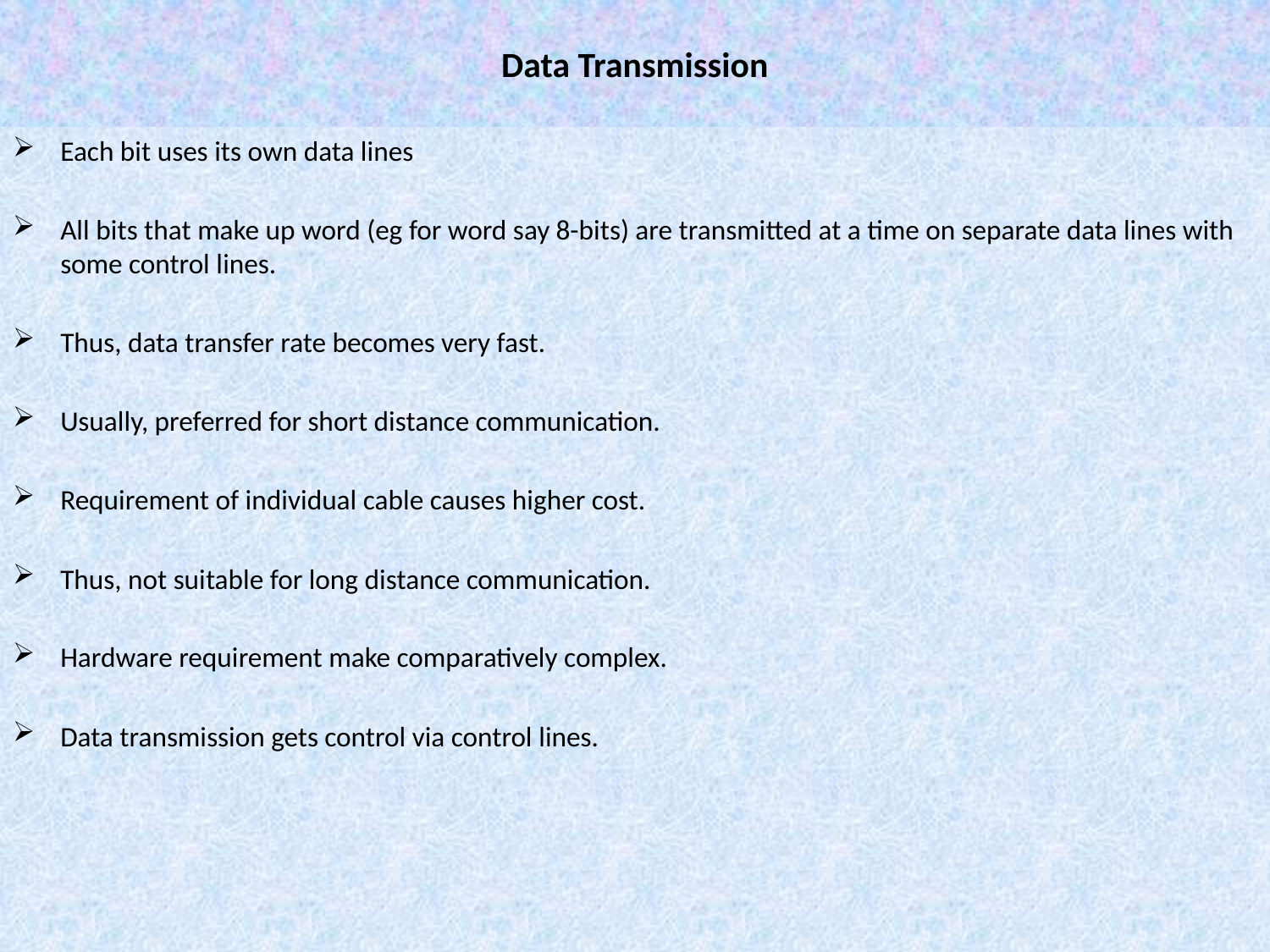

# Data Transmission
Each bit uses its own data lines

All bits that make up word (eg for word say 8-bits) are transmitted at a time on separate data lines with some control lines.

Thus, data transfer rate becomes very fast.

Usually, preferred for short distance communication.

Requirement of individual cable causes higher cost.

Thus, not suitable for long distance communication.

Hardware requirement make comparatively complex.

Data transmission gets control via control lines.